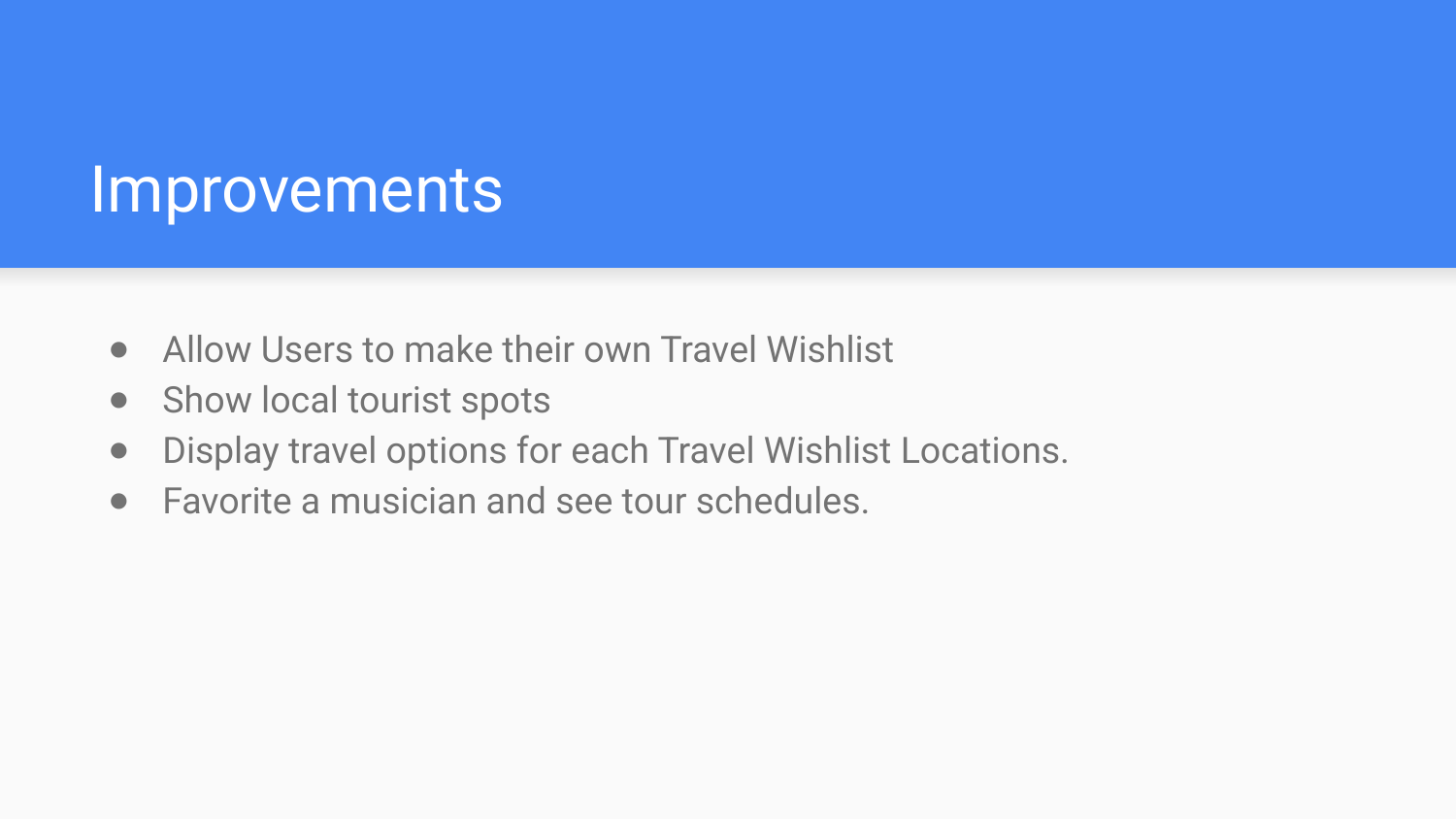

# Improvements
Allow Users to make their own Travel Wishlist
Show local tourist spots
Display travel options for each Travel Wishlist Locations.
Favorite a musician and see tour schedules.